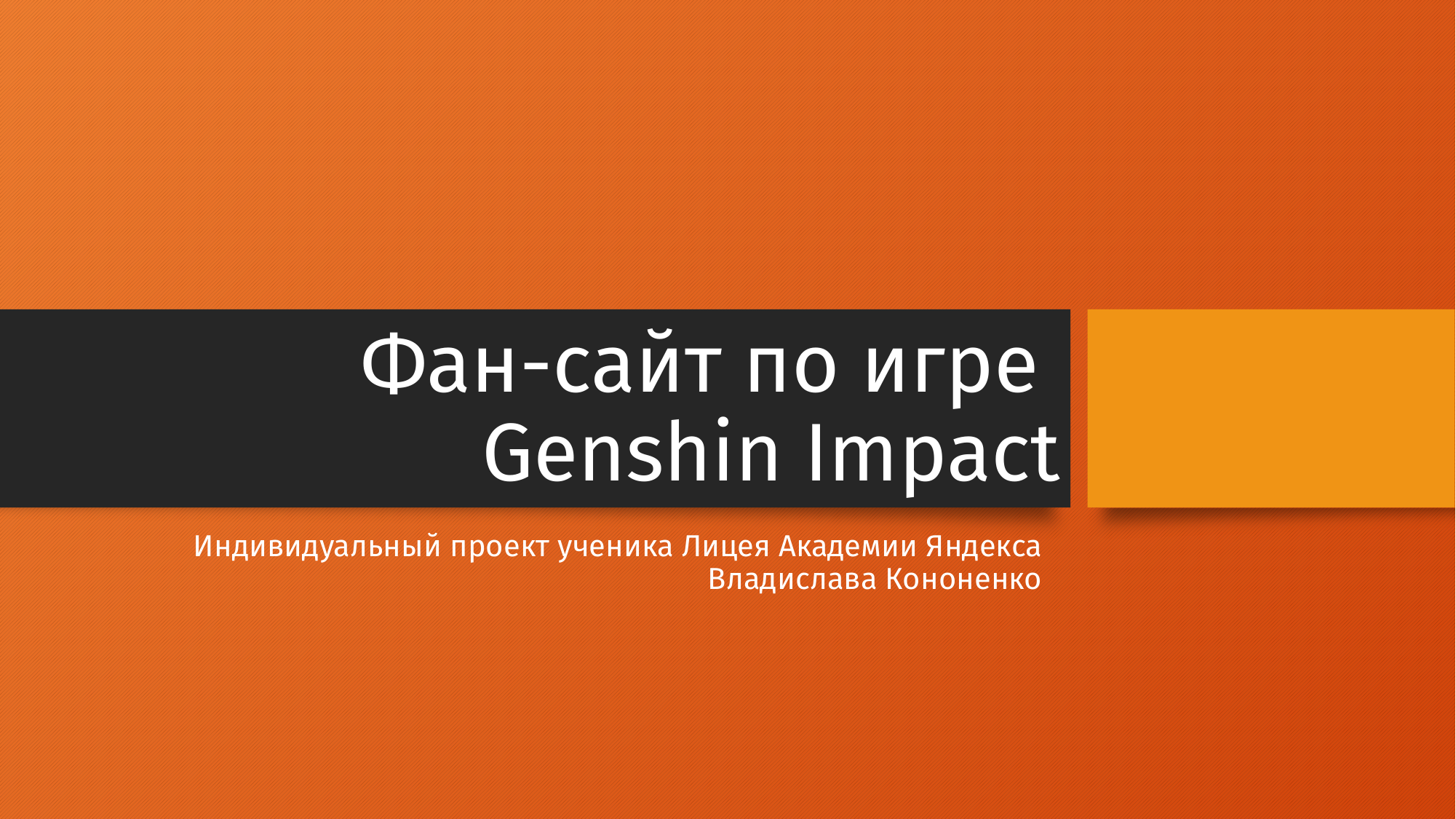

# Фан-сайт по игре Genshin Impact
Индивидуальный проект ученика Лицея Академии Яндекса Владислава Кононенко